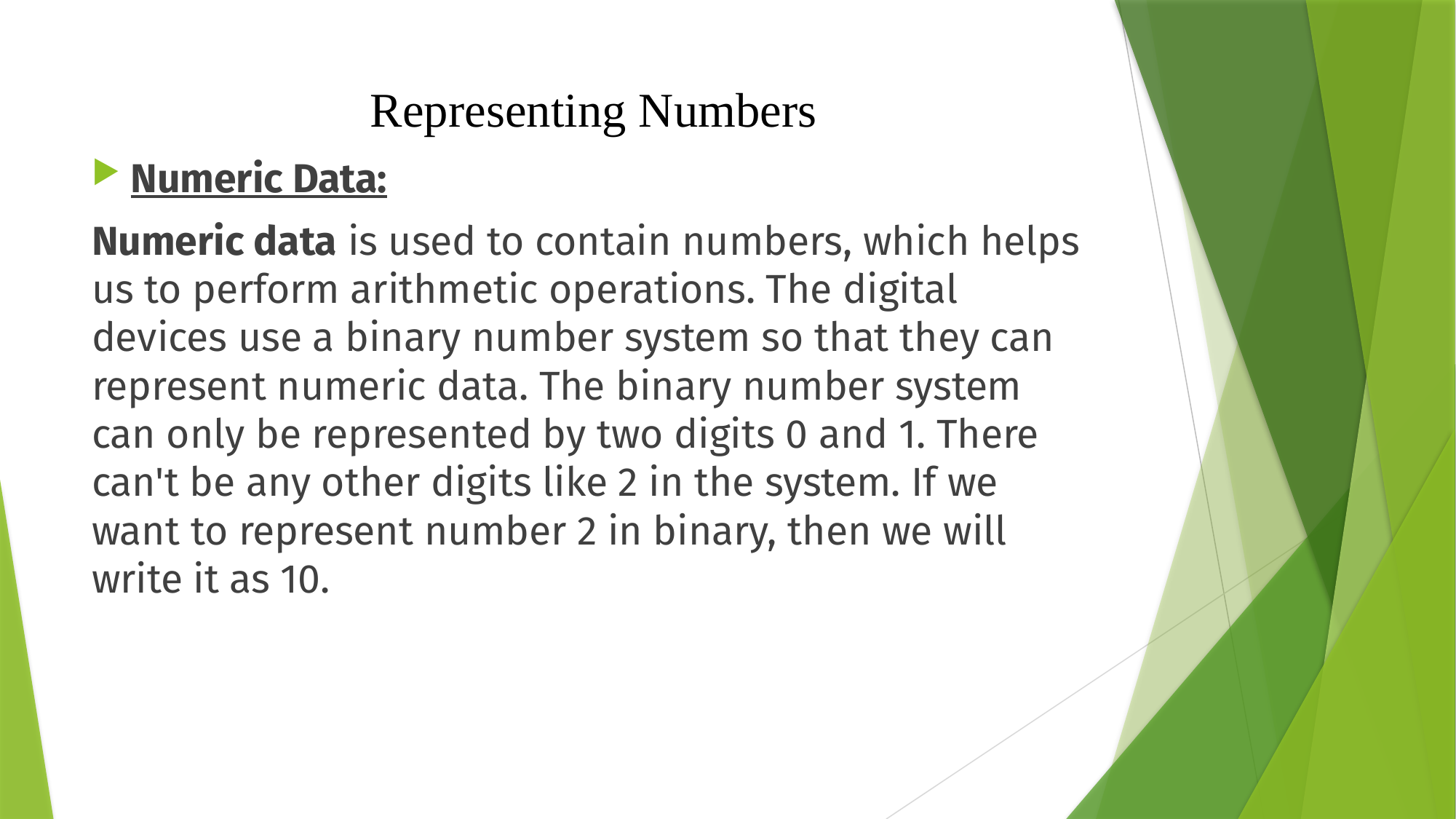

# Representing Numbers
Numeric Data:
Numeric data is used to contain numbers, which helps us to perform arithmetic operations. The digital devices use a binary number system so that they can represent numeric data. The binary number system can only be represented by two digits 0 and 1. There can't be any other digits like 2 in the system. If we want to represent number 2 in binary, then we will write it as 10.